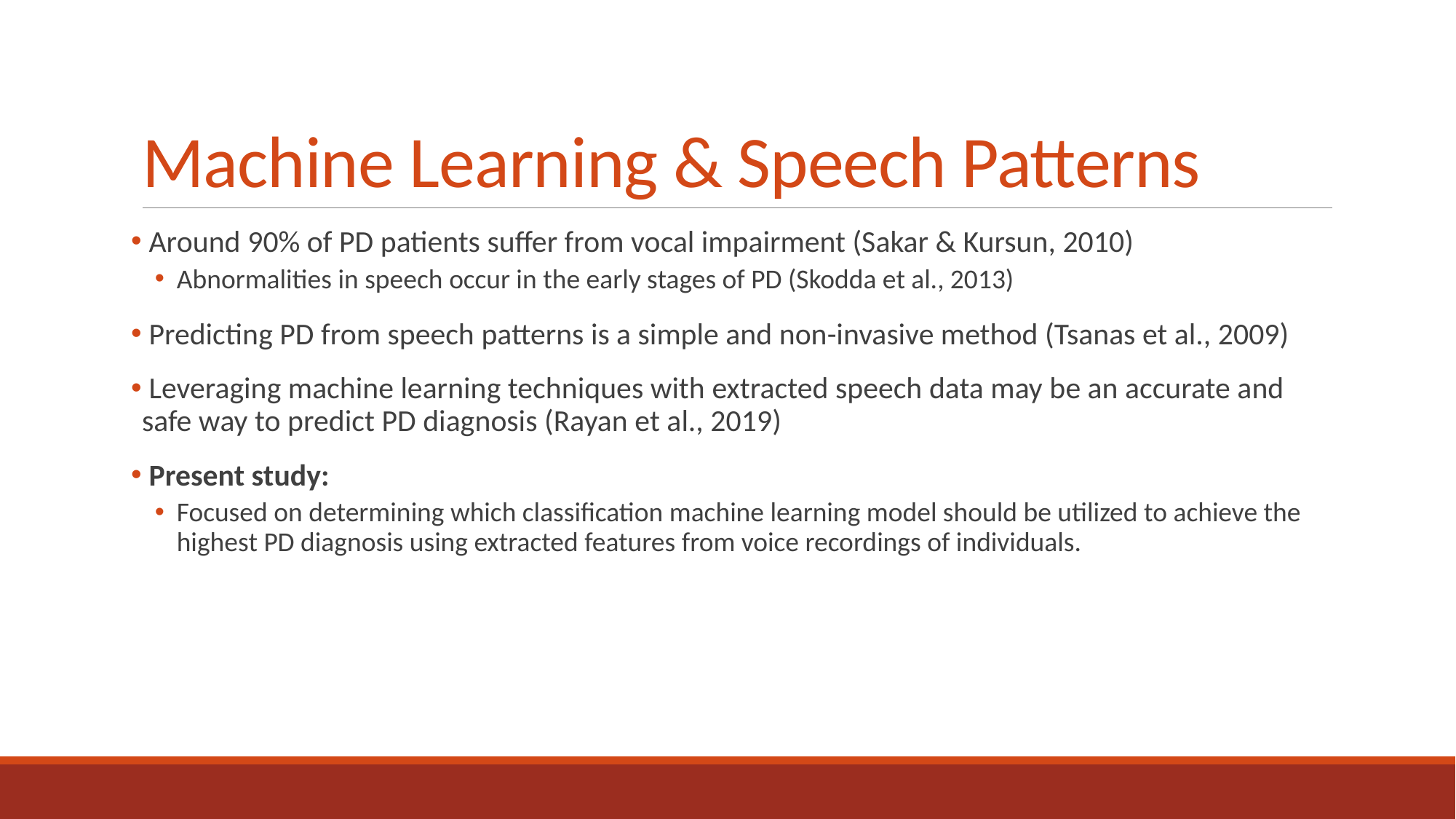

# Machine Learning & Speech Patterns
 Around 90% of PD patients suffer from vocal impairment (Sakar & Kursun, 2010)
Abnormalities in speech occur in the early stages of PD (Skodda et al., 2013)
 Predicting PD from speech patterns is a simple and non-invasive method (Tsanas et al., 2009)
 Leveraging machine learning techniques with extracted speech data may be an accurate and safe way to predict PD diagnosis (Rayan et al., 2019)
 Present study:
Focused on determining which classification machine learning model should be utilized to achieve the highest PD diagnosis using extracted features from voice recordings of individuals.